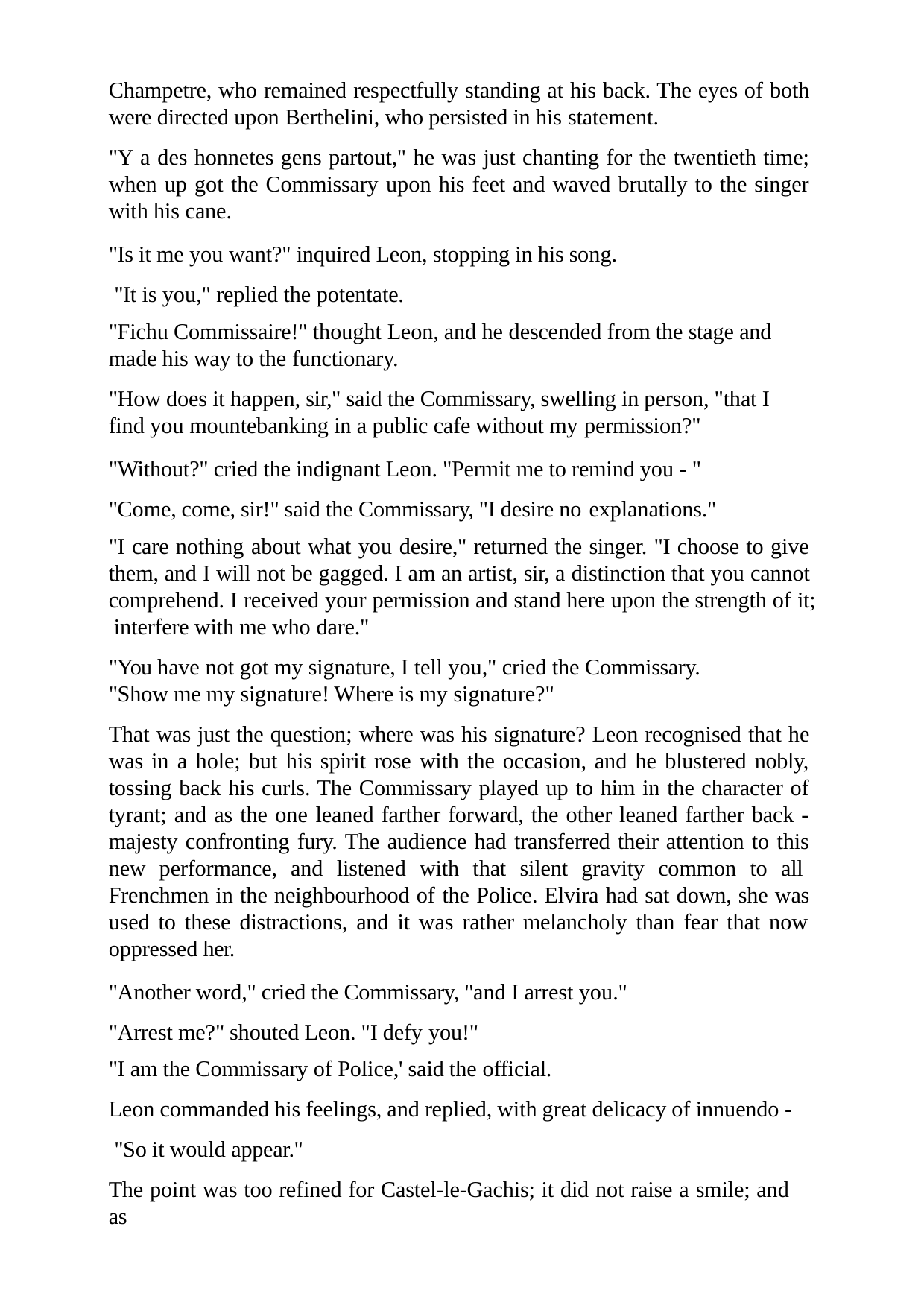

Champetre, who remained respectfully standing at his back. The eyes of both  were directed upon Berthelini, who persisted in his statement.
"Y a des honnetes gens partout," he was just chanting for the twentieth time;  when up got the Commissary upon his feet and waved brutally to the singer  with his cane.
"Is it me you want?" inquired Leon, stopping in his song.  "It is you," replied the potentate.
"Fichu Commissaire!" thought Leon, and he descended from the stage and  made his way to the functionary.
"How does it happen, sir," said the Commissary, swelling in person, "that I  find you mountebanking in a public cafe without my permission?"
"Without?" cried the indignant Leon. "Permit me to remind you - "  "Come, come, sir!" said the Commissary, "I desire no explanations."
"I care nothing about what you desire," returned the singer. "I choose to give  them, and I will not be gagged. I am an artist, sir, a distinction that you cannot  comprehend. I received your permission and stand here upon the strength of it;  interfere with me who dare."
"You have not got my signature, I tell you," cried the Commissary.  "Show me my signature! Where is my signature?"
That was just the question; where was his signature? Leon recognised that he  was in a hole; but his spirit rose with the occasion, and he blustered nobly,  tossing back his curls. The Commissary played up to him in the character of  tyrant; and as the one leaned farther forward, the other leaned farther back -  majesty confronting fury. The audience had transferred their attention to this  new performance, and listened with that silent gravity common to all  Frenchmen in the neighbourhood of the Police. Elvira had sat down, she was  used to these distractions, and it was rather melancholy than fear that now  oppressed her.
"Another word," cried the Commissary, "and I arrest you."  "Arrest me?" shouted Leon. "I defy you!"
"I am the Commissary of Police,' said the official.
Leon commanded his feelings, and replied, with great delicacy of innuendo -  "So it would appear."
The point was too refined for Castel-le-Gachis; it did not raise a smile; and as